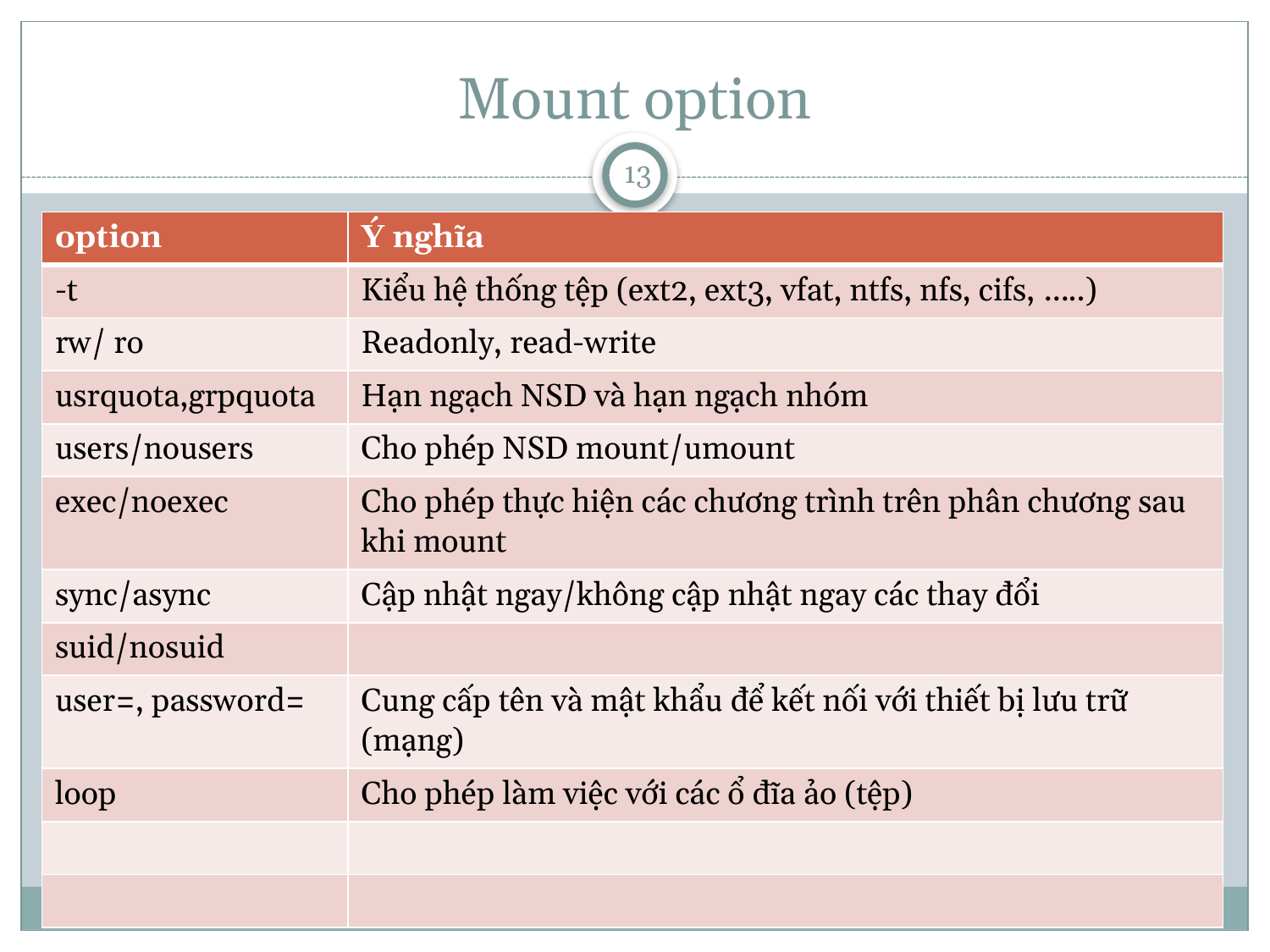

# Mount option
13
| option | Ý nghĩa |
| --- | --- |
| -t | Kiểu hệ thống tệp (ext2, ext3, vfat, ntfs, nfs, cifs, …..) |
| rw/ ro | Readonly, read-write |
| usrquota,grpquota | Hạn ngạch NSD và hạn ngạch nhóm |
| users/nousers | Cho phép NSD mount/umount |
| exec/noexec | Cho phép thực hiện các chương trình trên phân chương sau khi mount |
| sync/async | Cập nhật ngay/không cập nhật ngay các thay đổi |
| suid/nosuid |  |
| user=, password= | Cung cấp tên và mật khẩu để kết nối với thiết bị lưu trữ (mạng) |
| loop | Cho phép làm việc với các ổ đĩa ảo (tệp) |
|  |  |
|  |  |
10/30/2009
@Hà Quốc Trung 2009